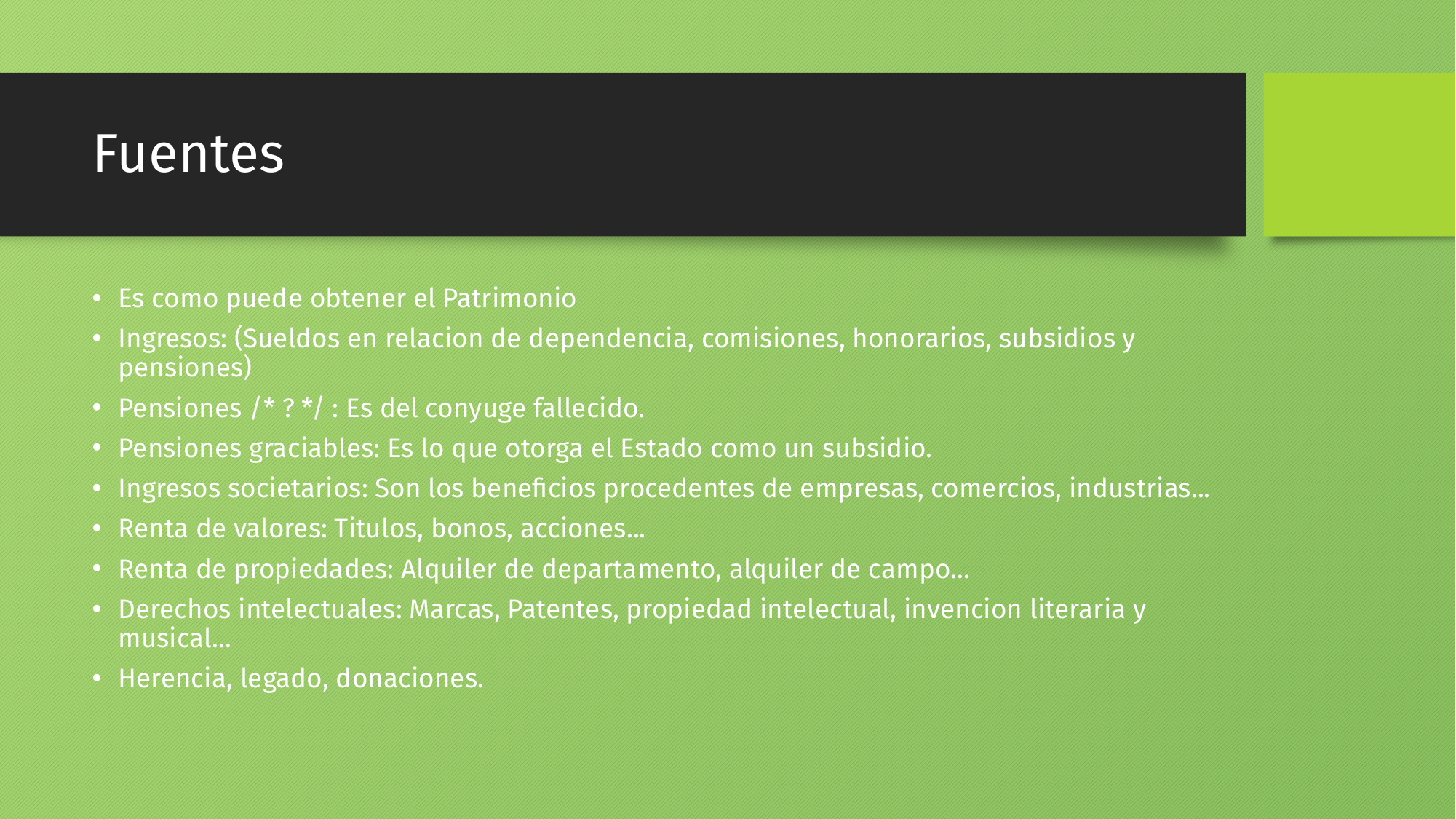

# Fuentes
Es como puede obtener el Patrimonio
Ingresos: (Sueldos en relacion de dependencia, comisiones, honorarios, subsidios y pensiones)
Pensiones /* ? */ : Es del conyuge fallecido.
Pensiones graciables: Es lo que otorga el Estado como un subsidio.
Ingresos societarios: Son los beneficios procedentes de empresas, comercios, industrias...
Renta de valores: Titulos, bonos, acciones...
Renta de propiedades: Alquiler de departamento, alquiler de campo...
Derechos intelectuales: Marcas, Patentes, propiedad intelectual, invencion literaria y musical...
Herencia, legado, donaciones.